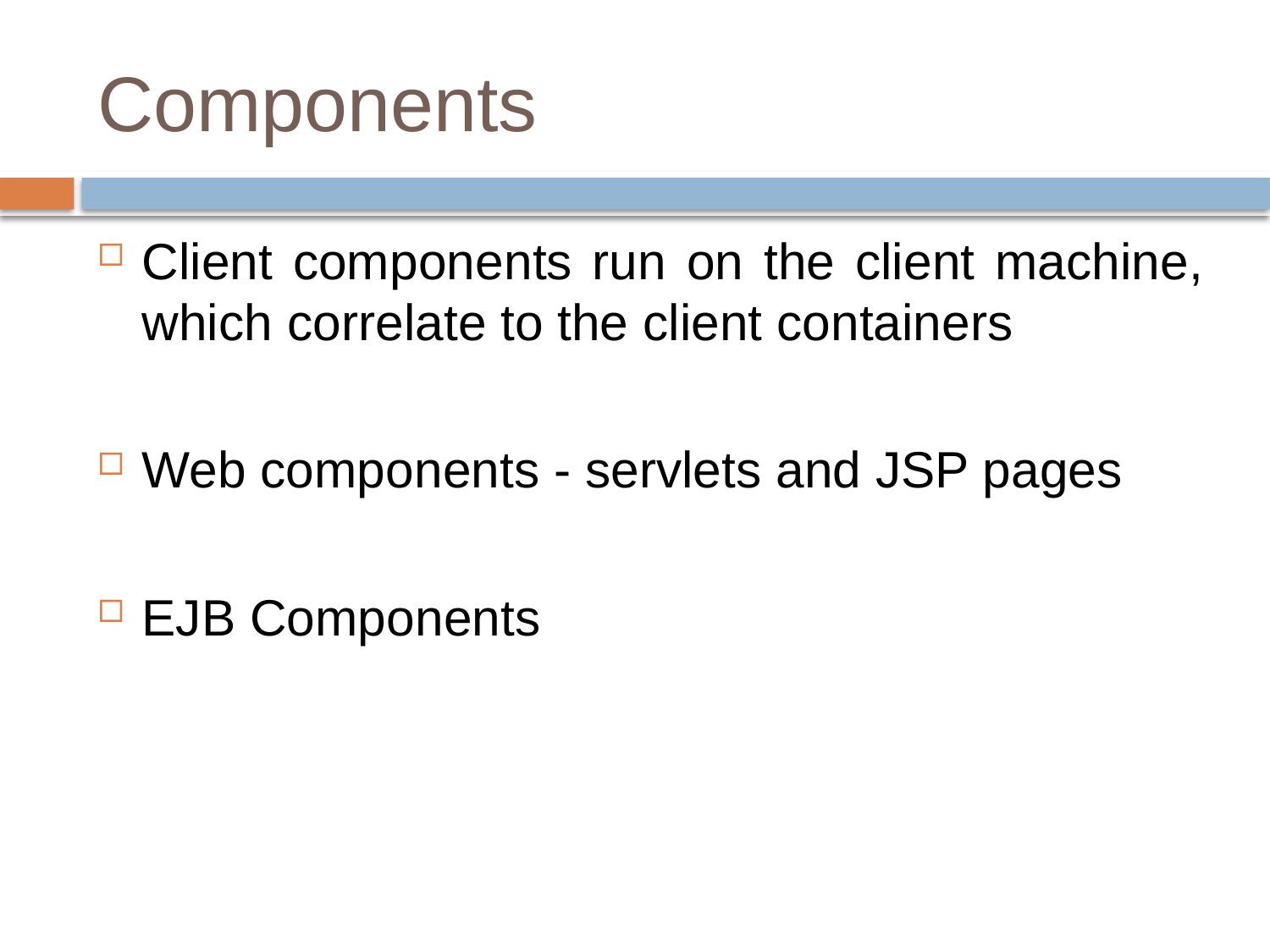

# Components
Client components run on the client machine, which correlate to the client containers

Web components - servlets and JSP pages

EJB Components